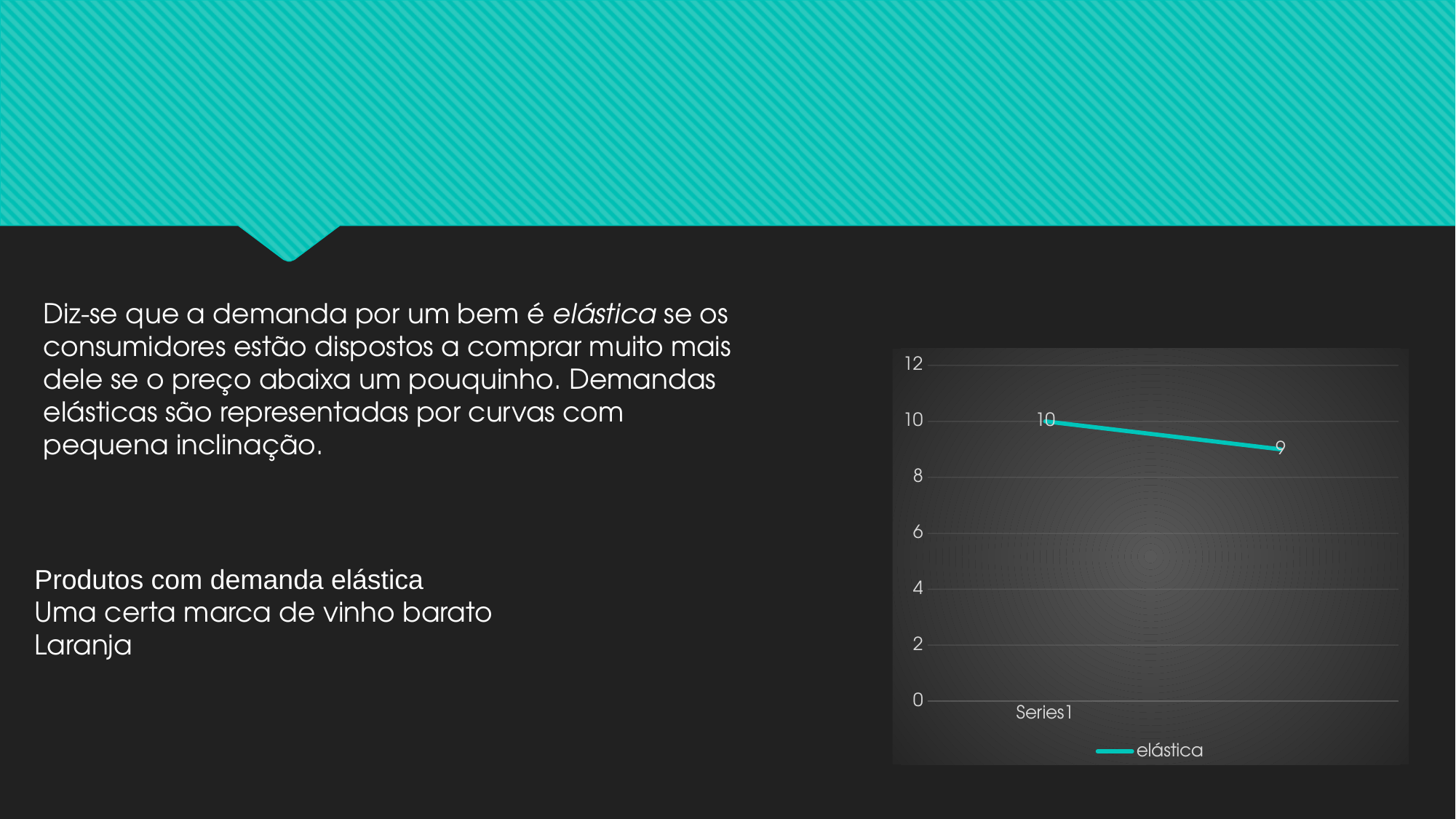

#
Diz-se que a demanda por um bem é elástica se os consumidores estão dispostos a comprar muito mais dele se o preço abaixa um pouquinho. Demandas elásticas são representadas por curvas com
pequena inclinação.

### Chart

| Category | elástica |
|---|---|
|  | 10.0 |
|  | 9.0 |
Produtos com demanda elástica
Uma certa marca de vinho barato
Laranja